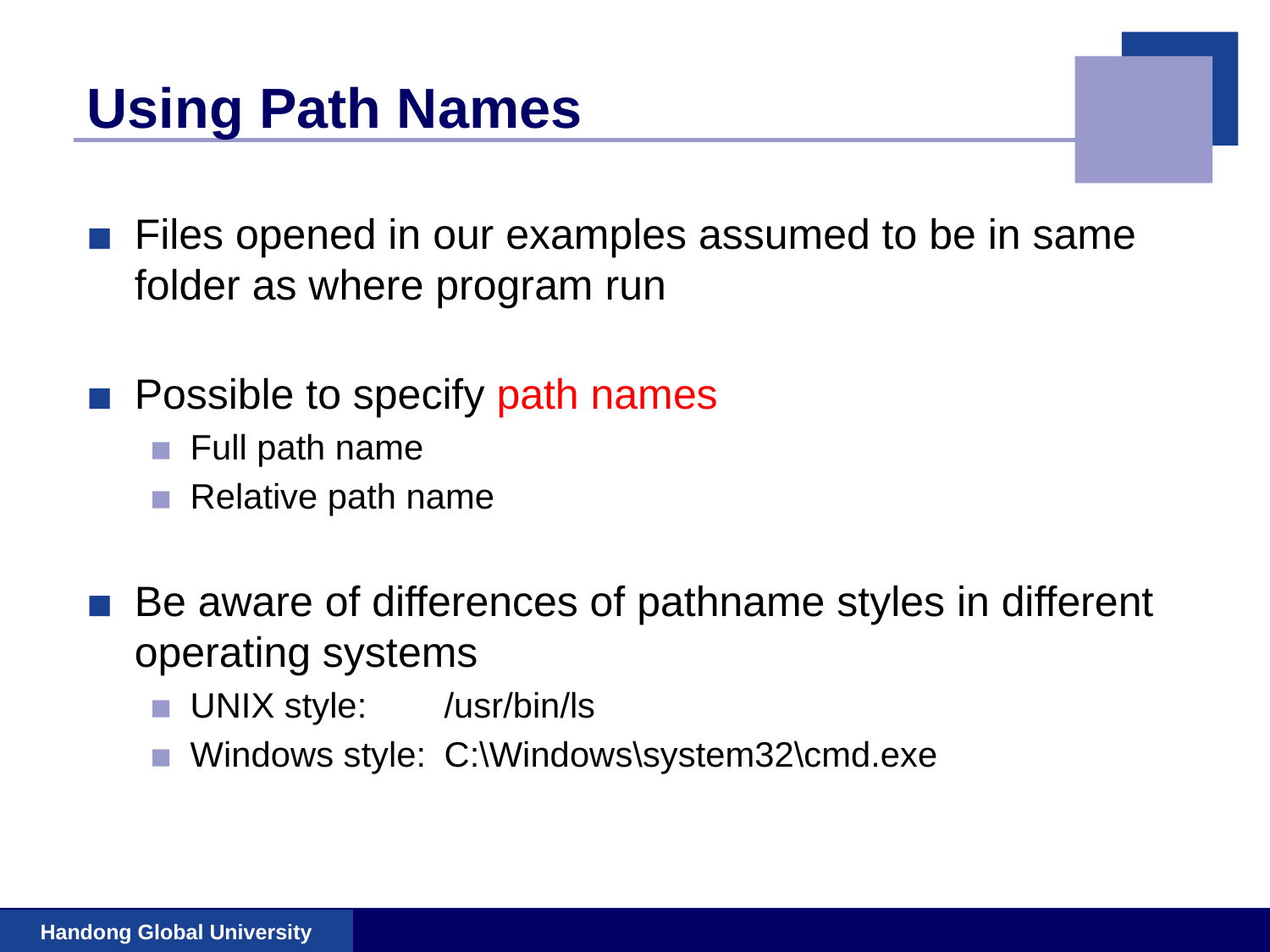

# Using Path Names
Files opened in our examples assumed to be in same folder as where program run

Possible to specify path names
Full path name
Relative path name

Be aware of differences of pathname styles in different operating systems
UNIX style: 	/usr/bin/ls
Windows style: 	C:\Windows\system32\cmd.exe